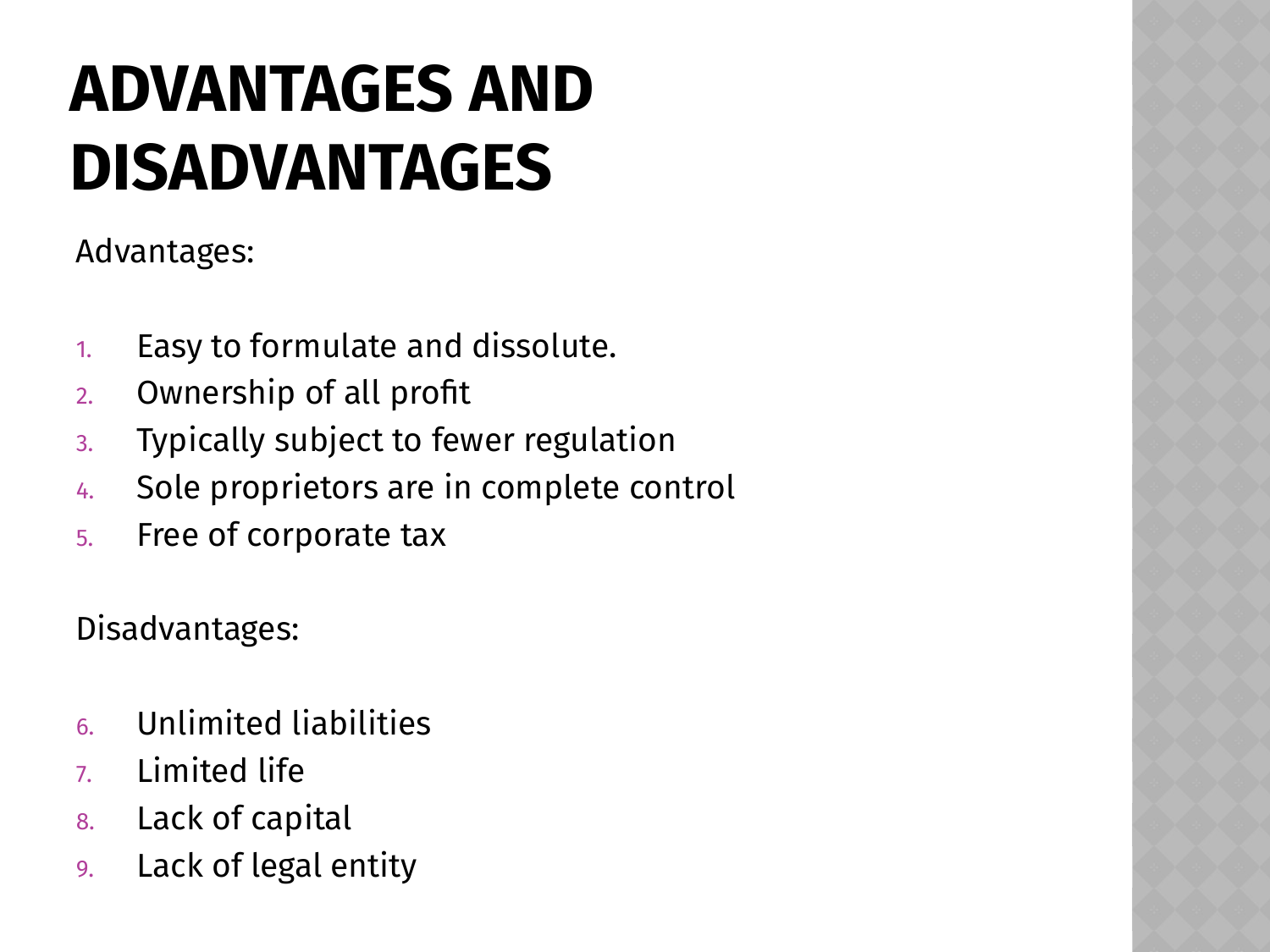

# Advantages and disadvantages
Advantages:

Easy to formulate and dissolute.
Ownership of all profit
Typically subject to fewer regulation
Sole proprietors are in complete control
Free of corporate tax

Disadvantages:

Unlimited liabilities
Limited life
Lack of capital
Lack of legal entity